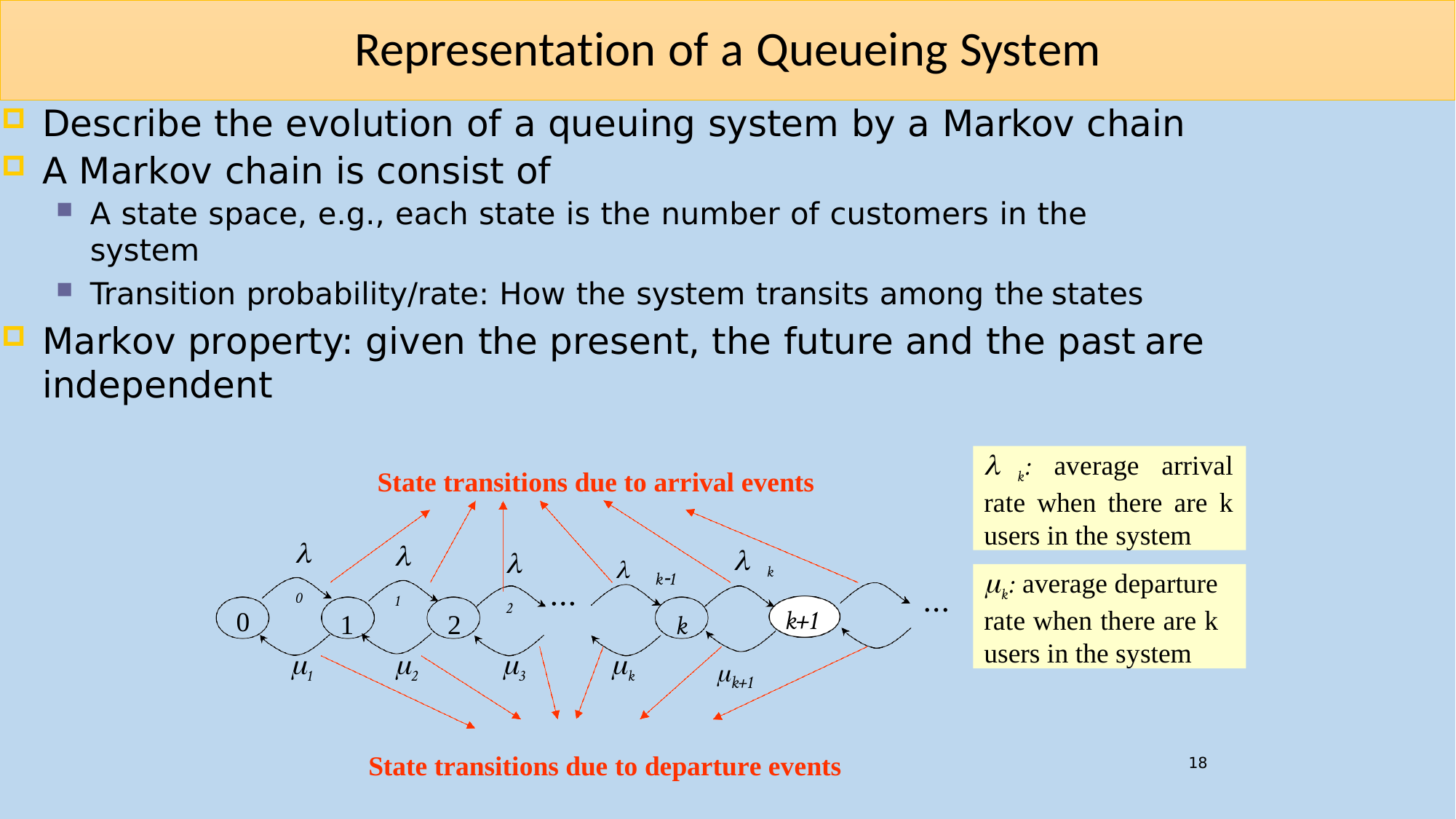

# Representation of a Queueing System
Describe the evolution of a queuing system by a Markov chain
A Markov chain is consist of
A state space, e.g., each state is the number of customers in the
system
Transition probability/rate: How the system transits among the states
Markov property: given the present, the future and the past are independent
λk: average arrival rate when there are k users in the system
State transitions due to arrival events

λ0
λ1
λk
λk−1
λ2
μk: average departure rate when there are k users in the system
…
…
k+1
0
k
2
1
μ1
μ2
μ3
μk
μk+1
State transitions due to departure events
18